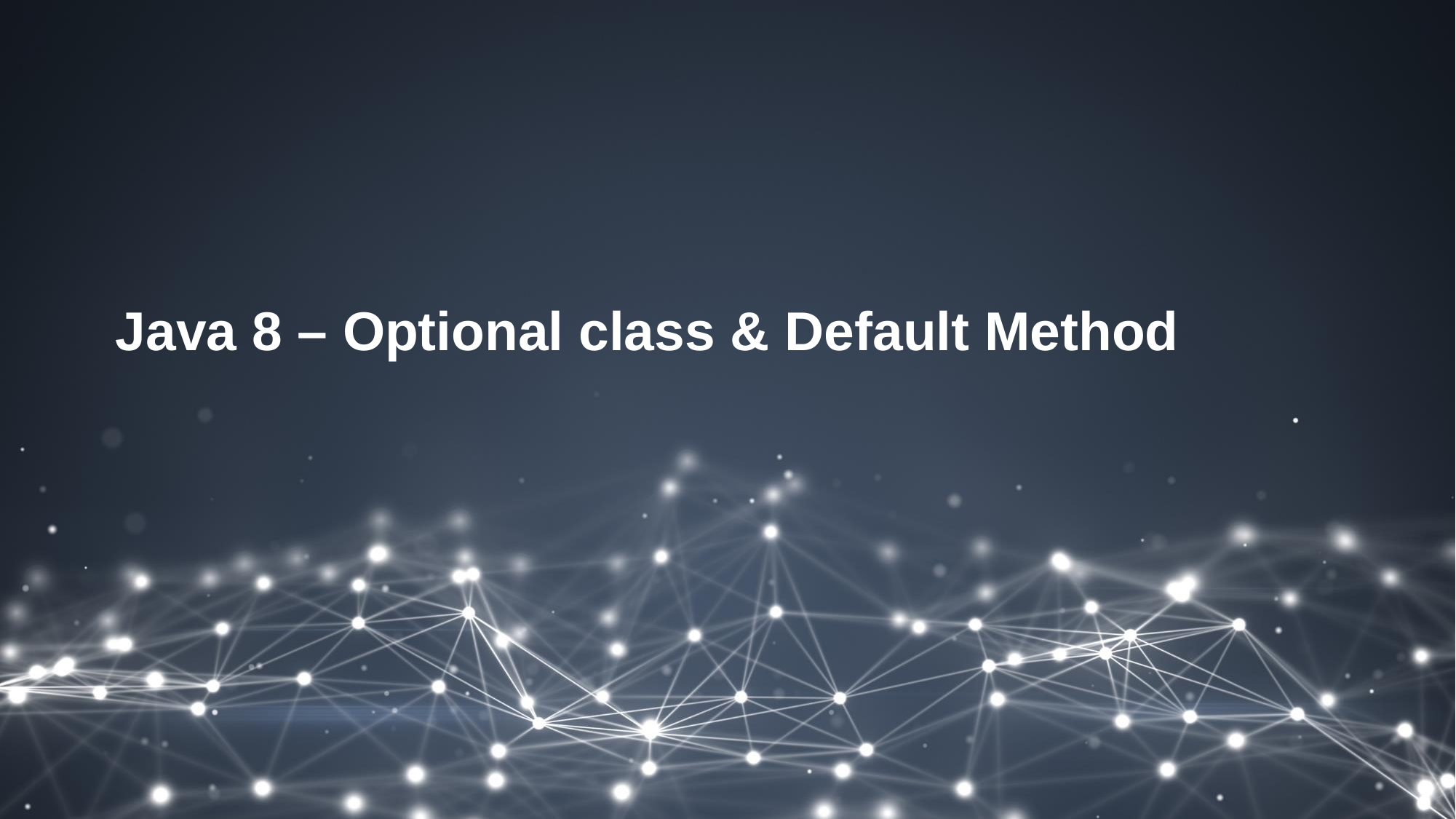

# Java 8 – Optional class & Default Method